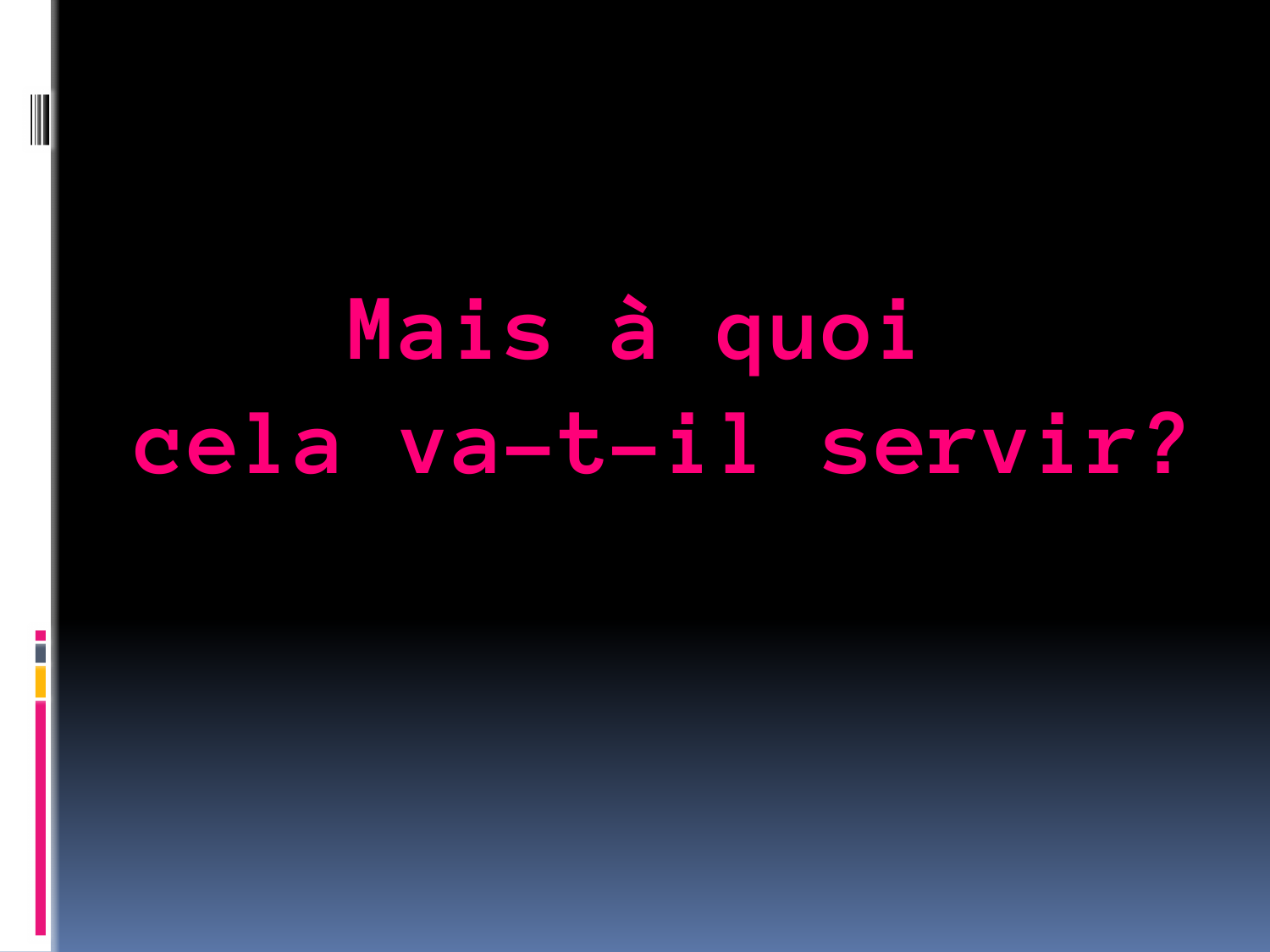

# Mais à quoi cela va-t-il servir?